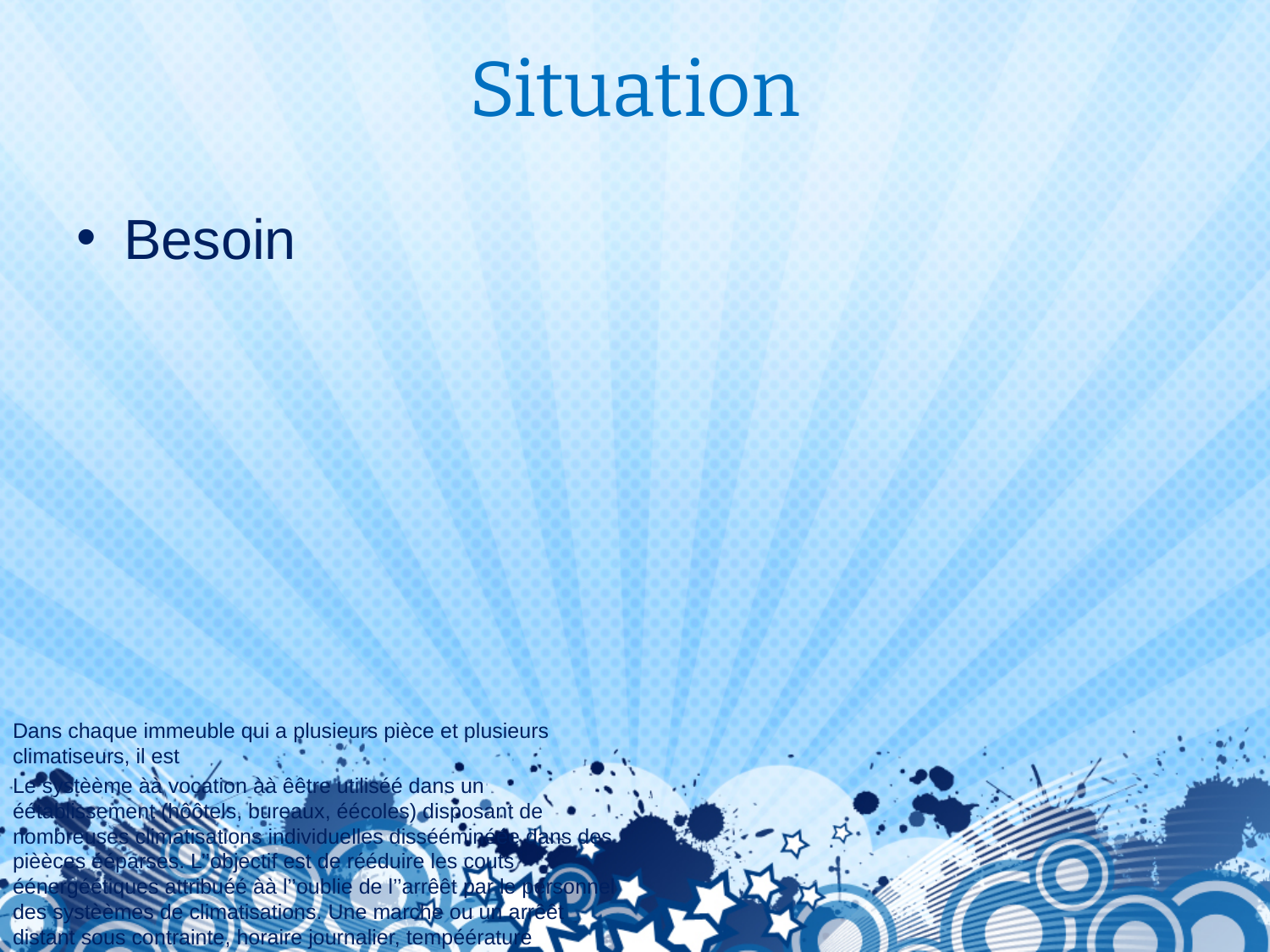

# Situation
Besoin
Dans chaque immeuble qui a plusieurs pièce et plusieurs climatiseurs, il est
Le systèème àà vocation àà êêtre utiliséé dans un éétablissement (hôôtels, bureaux, éécoles) disposant de nombreuses climatisations individuelles dissééminéée dans des pièèces ééparses. L’’objectif est de rééduire les couts éénergéétiques attribuéé àà l’’oublie de l’’arrêêt par le personnel des systèèmes de climatisations. Une marche ou un arrêêt distant sous contrainte, horaire journalier, tempéérature ambiante, ou par opéérateur direct permettra une diminution sensible du cout des factures éénergéétiques de l’’éétablissement concernéé. Une commande par smartphone connectéé permettra en éétant dans la salle concernéée de s’’affranchir des tééléécommandes des constructeurs.

Préésentation du projet

Le systèème àà vocation àà êêtre utiliséé dans un éétablissement (hôôtels, bureaux, éécoles) disposant de nombreuses climatisations individuelles dissééminéée dans des pièèces ééparses. L’’objectif est de rééduire les couts éénergéétiques attribuéé àà l’’oublie de l’’arrêêt par le personnel des systèèmes de climatisations. Une marche ou un arrêêt distant sous contrainte, horaire journalier, tempéérature ambiante, ou par opéérateur direct permettra une diminution sensible du coût des factures éénergéétiques de l’’éétablissement concernéé. Une commande par smartphone connectéé permettra en éétant dans la salle concernéée de s’’affranchir des tééléécommandes des constructeurs.

Synoptique
Diagramme de cas d'utilisation
Cahier des charges (expliquer et dire ma partie)